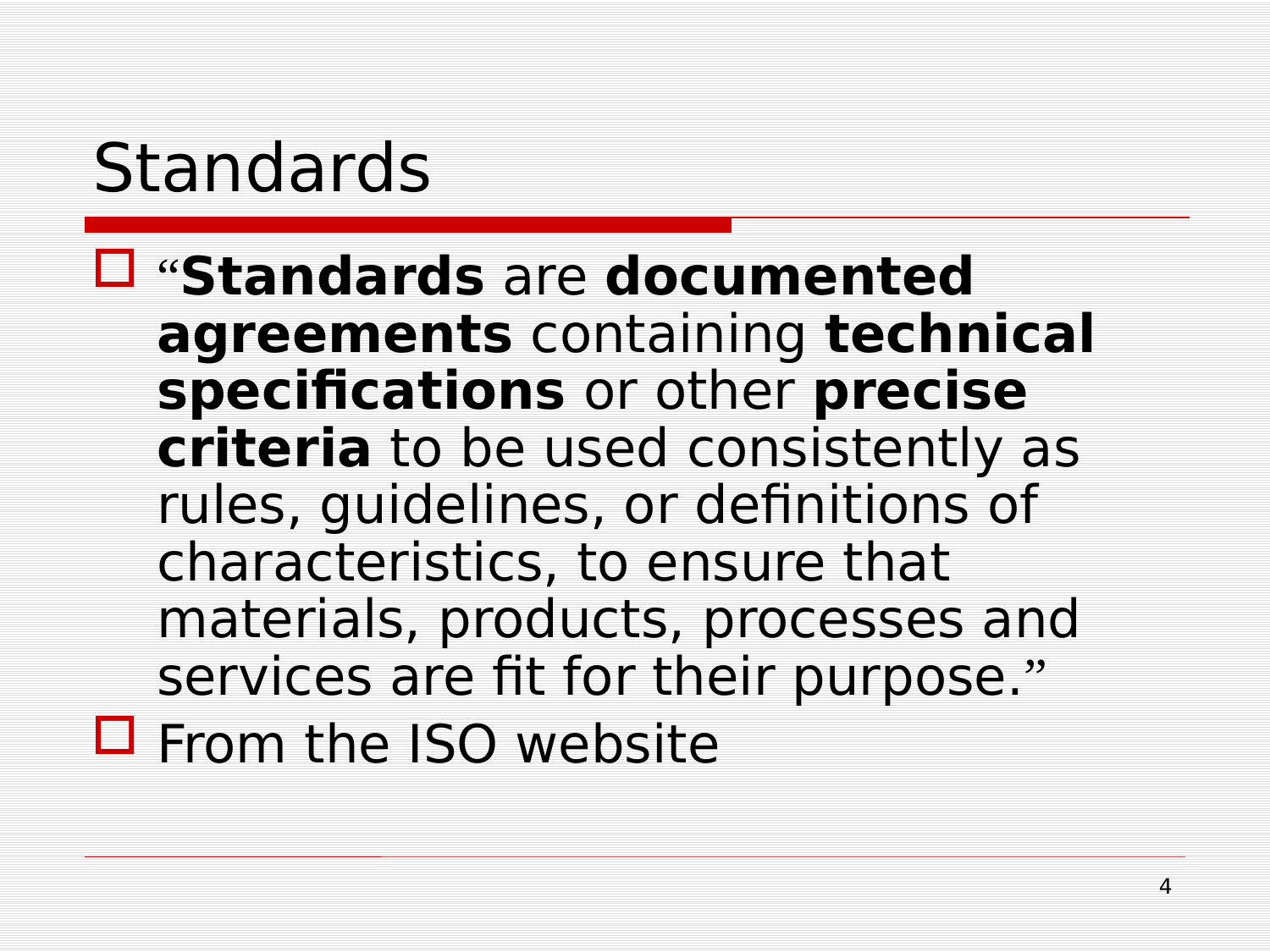

# Standards
“Standards are documented agreements containing technical specifications or other precise criteria to be used consistently as rules, guidelines, or definitions of characteristics, to ensure that materials, products, processes and services are fit for their purpose.”
From the ISO website

4